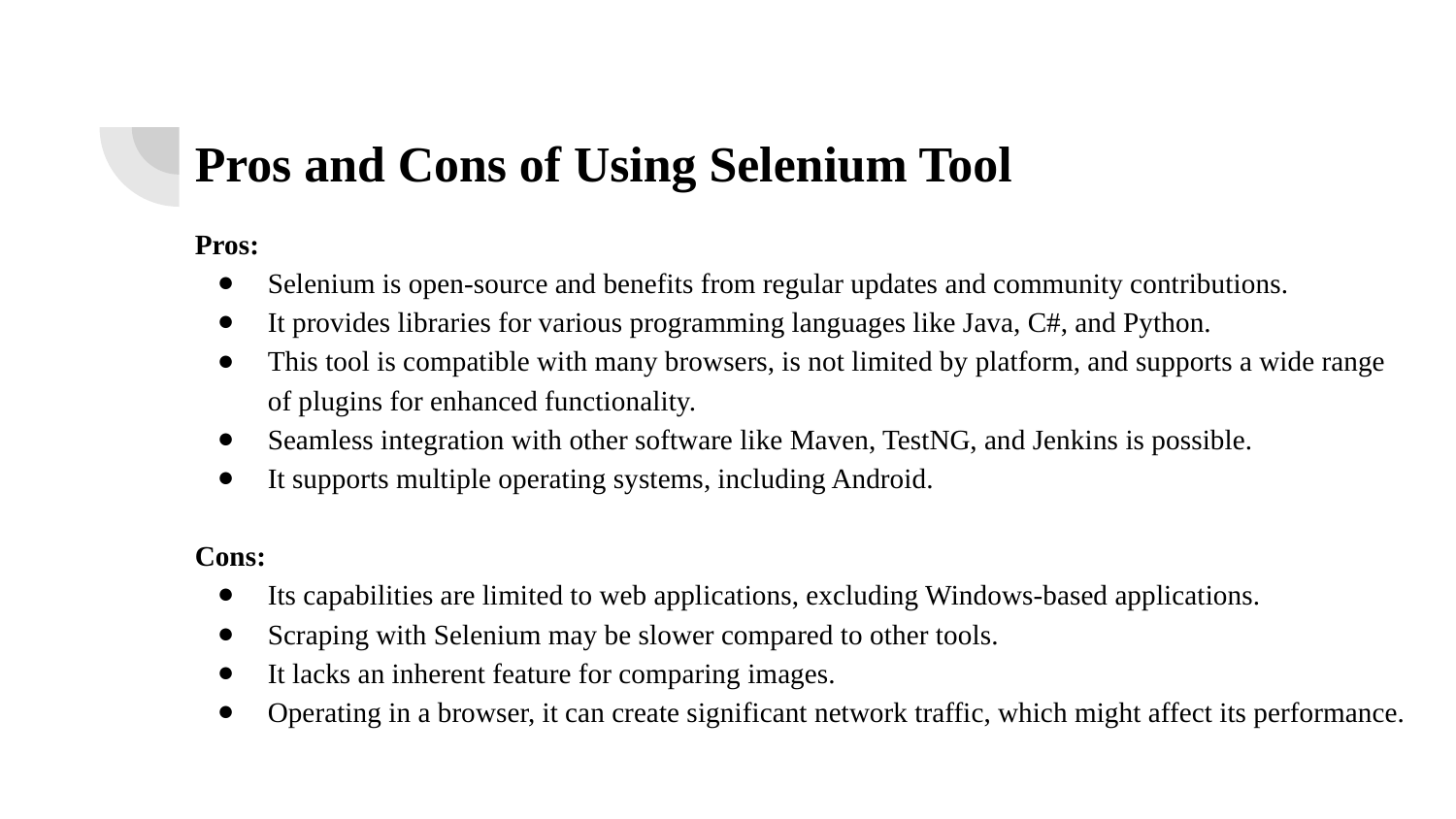

# Pros and Cons of Using Selenium Tool
Pros:
Selenium is open-source and benefits from regular updates and community contributions.
It provides libraries for various programming languages like Java, C#, and Python.
This tool is compatible with many browsers, is not limited by platform, and supports a wide range of plugins for enhanced functionality.
Seamless integration with other software like Maven, TestNG, and Jenkins is possible.
It supports multiple operating systems, including Android.

Cons:
Its capabilities are limited to web applications, excluding Windows-based applications.
Scraping with Selenium may be slower compared to other tools.
It lacks an inherent feature for comparing images.
Operating in a browser, it can create significant network traffic, which might affect its performance.